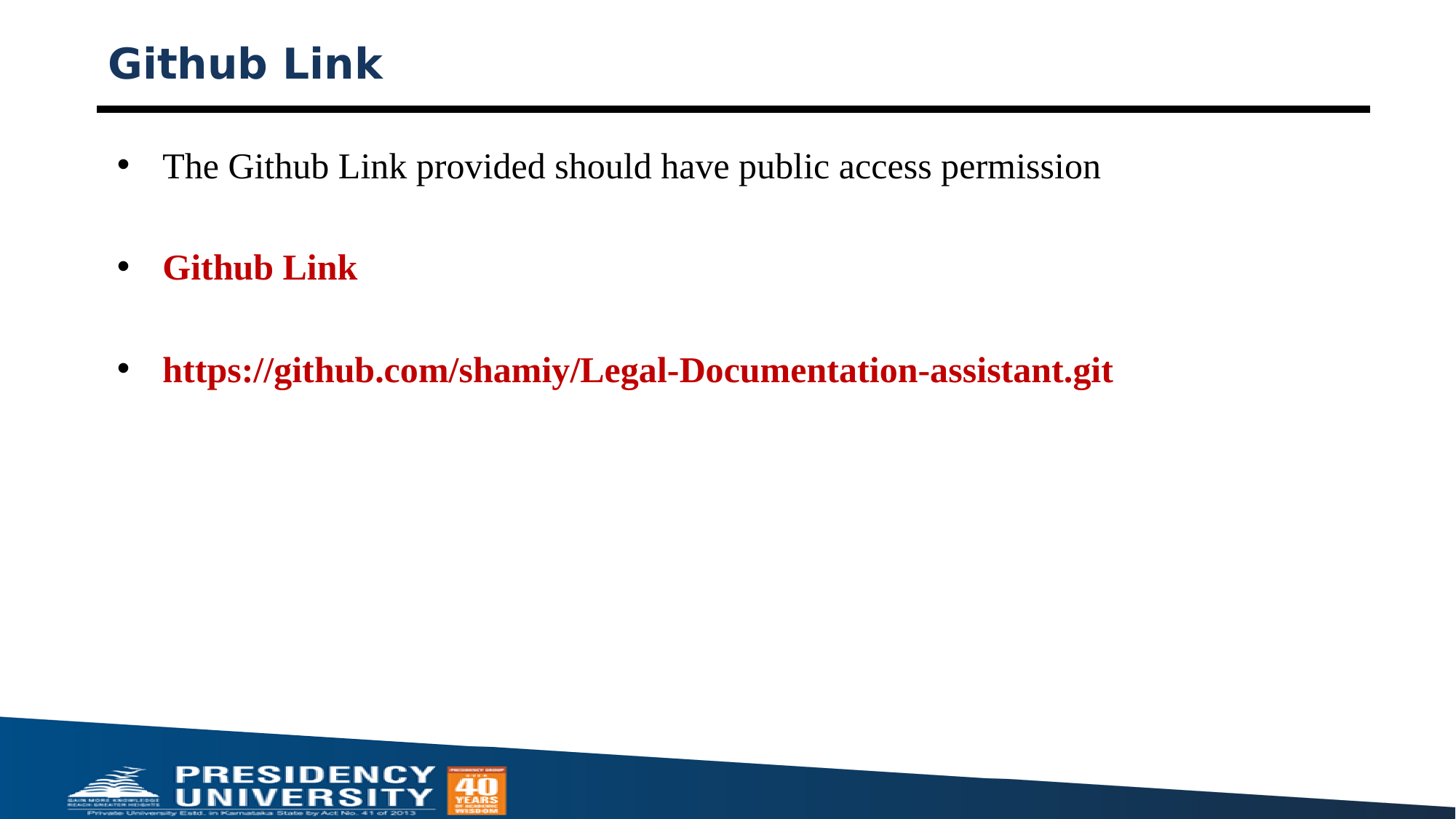

# Github Link
The Github Link provided should have public access permission

Github Link

https://github.com/shamiy/Legal-Documentation-assistant.git